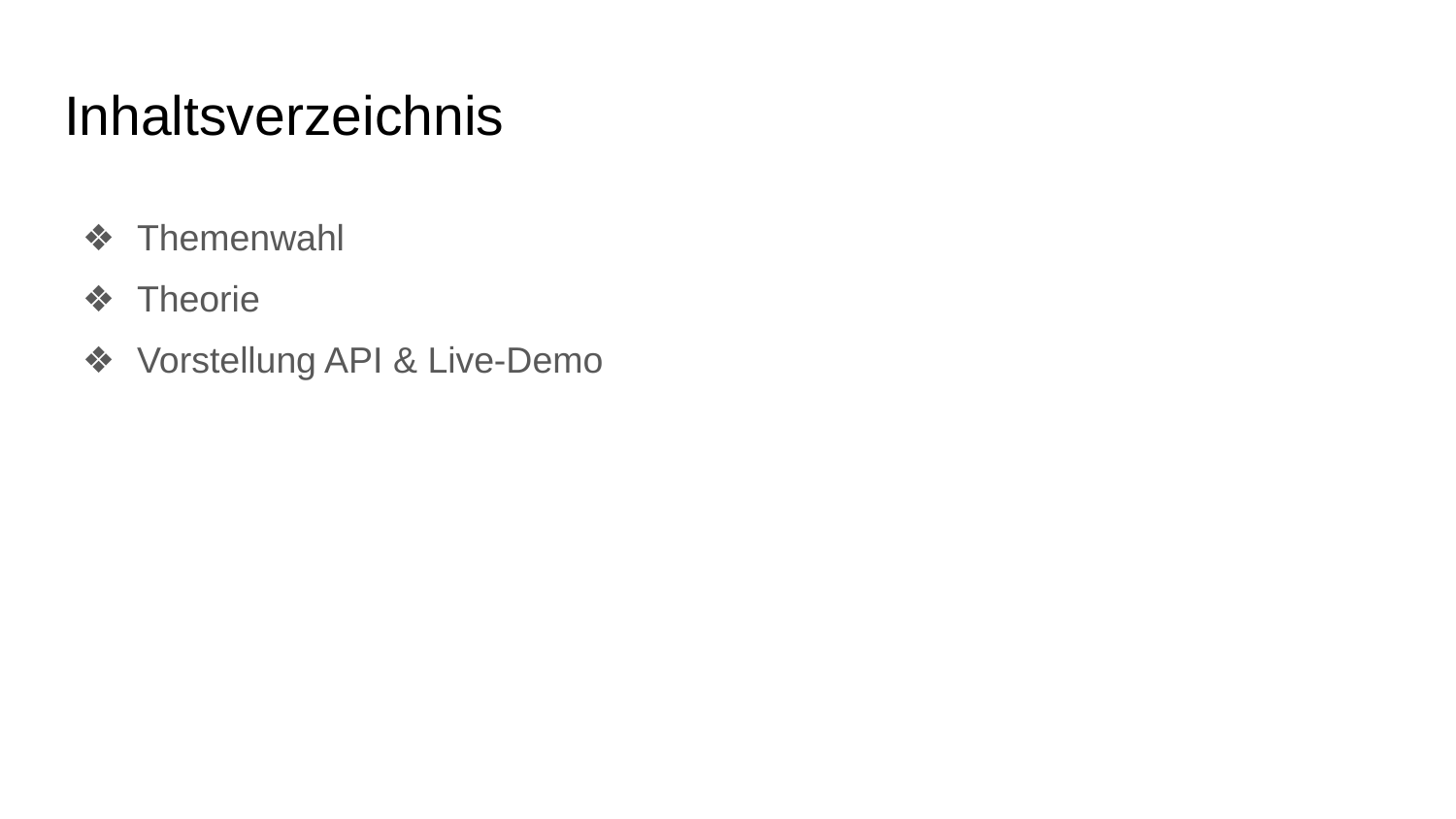

# Inhaltsverzeichnis
Themenwahl
Theorie
Vorstellung API & Live-Demo